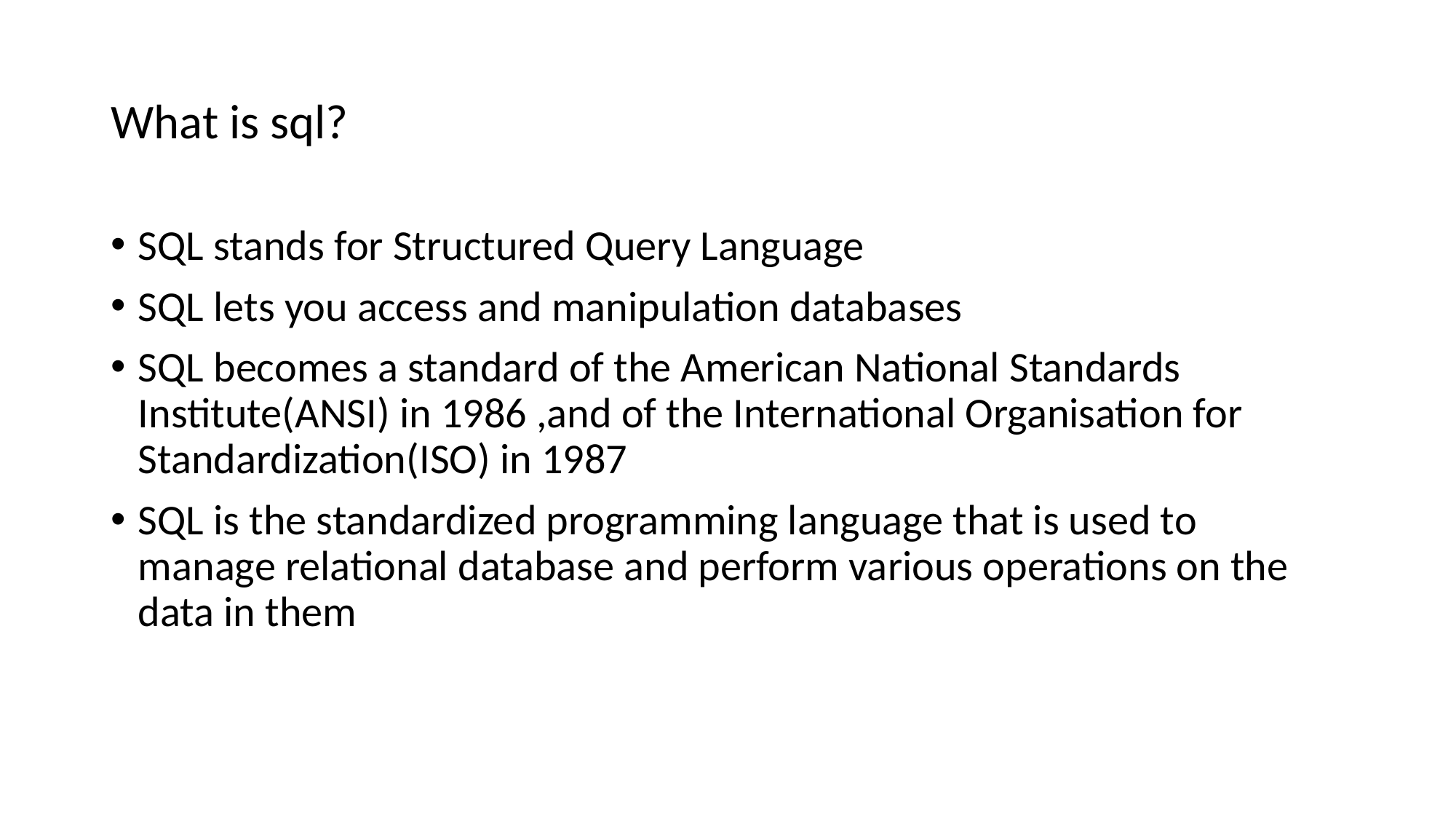

# What is sql?
SQL stands for Structured Query Language
SQL lets you access and manipulation databases
SQL becomes a standard of the American National Standards Institute(ANSI) in 1986 ,and of the International Organisation for Standardization(ISO) in 1987
SQL is the standardized programming language that is used to manage relational database and perform various operations on the data in them